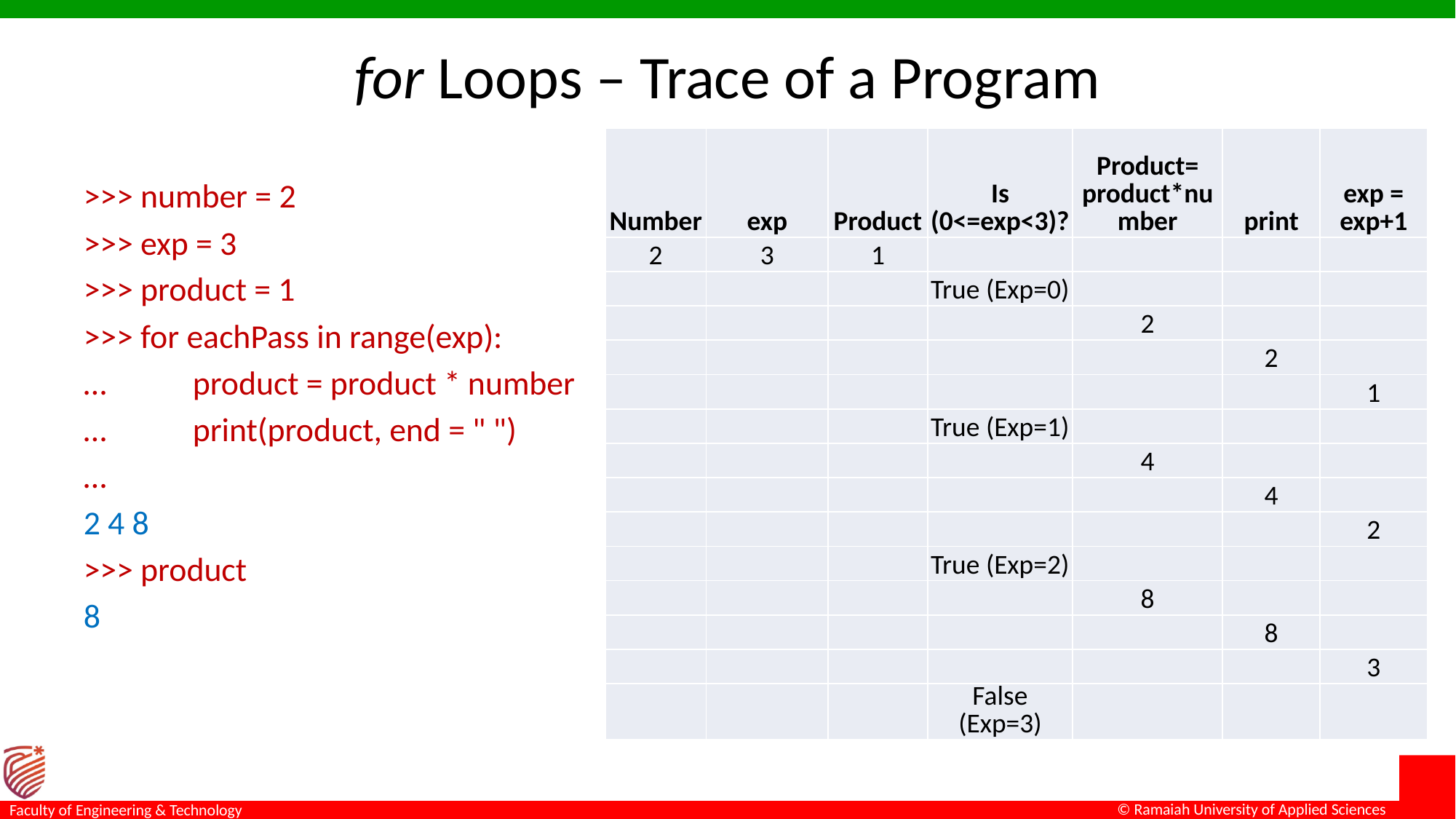

# for Loops – Trace of a Program
| Number | exp | Product | Is (0<=exp<3)? | Product= product\*number | print | exp = exp+1 |
| --- | --- | --- | --- | --- | --- | --- |
| 2 | 3 | 1 |  |  |  |  |
|  |  |  | True (Exp=0) |  |  |  |
|  |  |  |  | 2 |  |  |
|  |  |  |  |  | 2 |  |
|  |  |  |  |  |  | 1 |
|  |  |  | True (Exp=1) |  |  |  |
|  |  |  |  | 4 |  |  |
|  |  |  |  |  | 4 |  |
|  |  |  |  |  |  | 2 |
|  |  |  | True (Exp=2) |  |  |  |
|  |  |  |  | 8 |  |  |
|  |  |  |  |  | 8 |  |
|  |  |  |  |  |  | 3 |
|  |  |  | False (Exp=3) |  |  |  |
>>> number = 2
>>> exp = 3
>>> product = 1
>>> for eachPass in range(exp):
…	product = product * number
…	print(product, end = " ")
…
2 4 8
>>> product
8